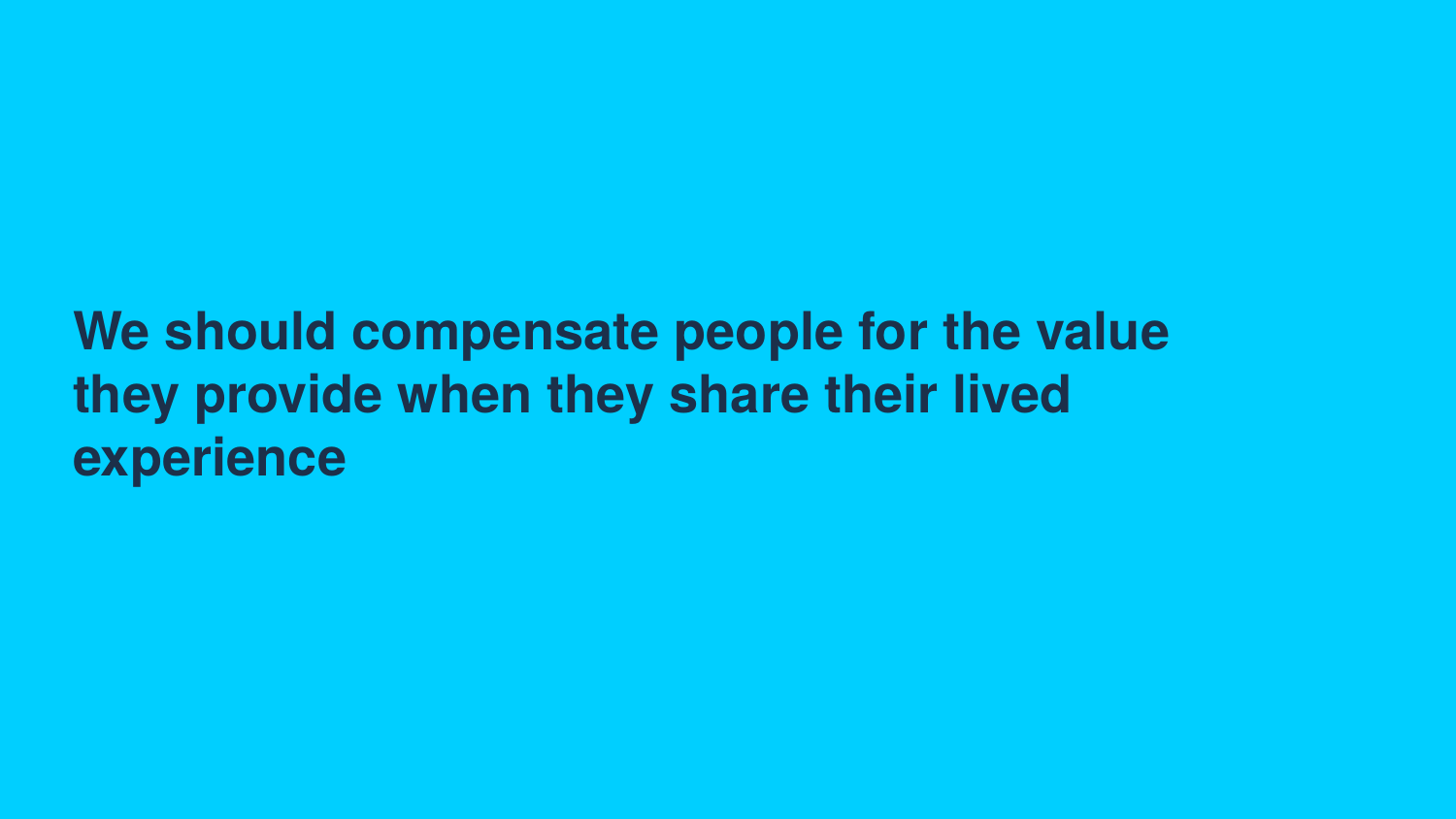

# We should compensate people for the value they provide when they share their lived experience